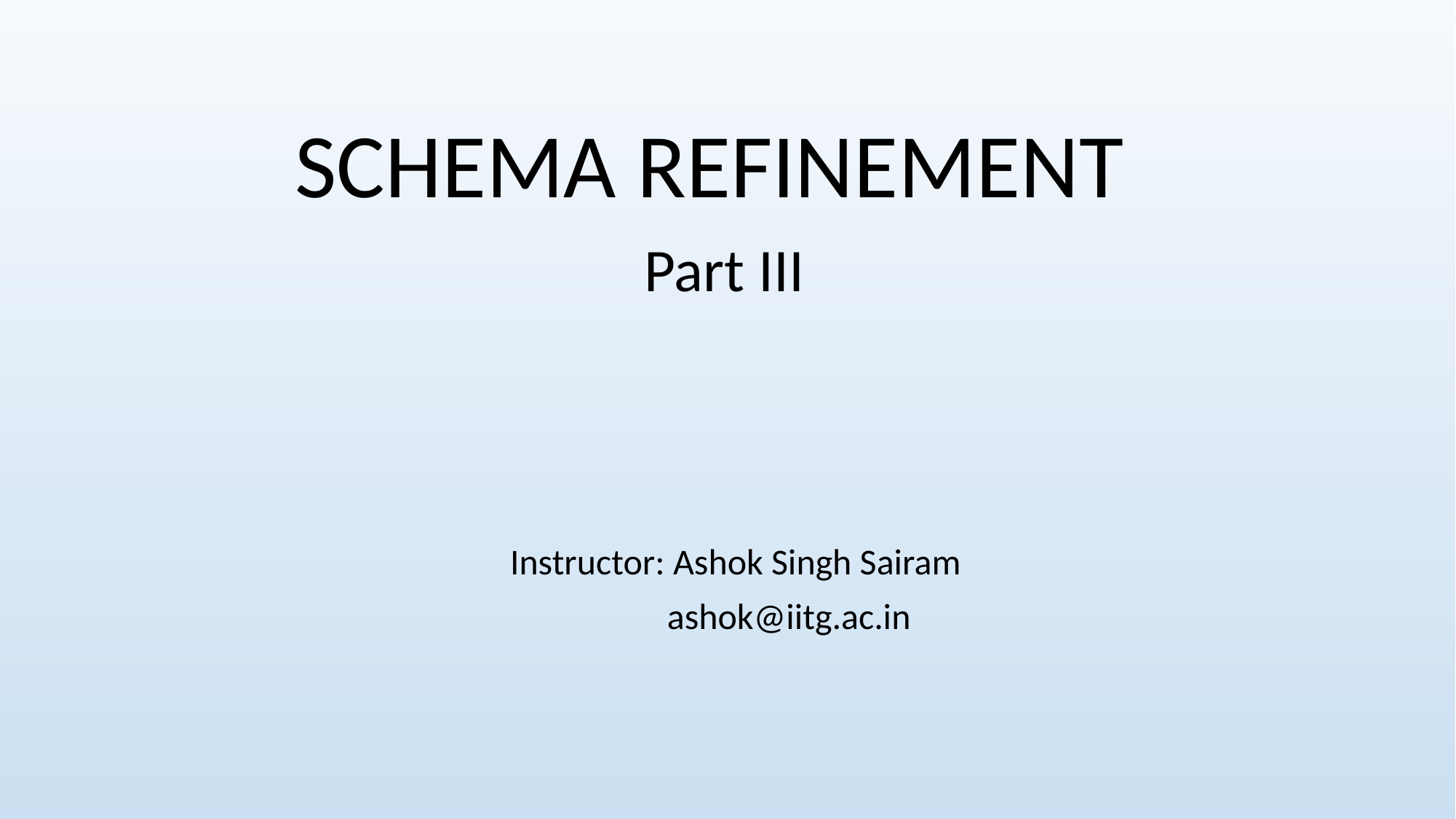

# SCHEMA REFINEMENT
Part III
Instructor: Ashok Singh Sairam
             ashok@iitg.ac.in